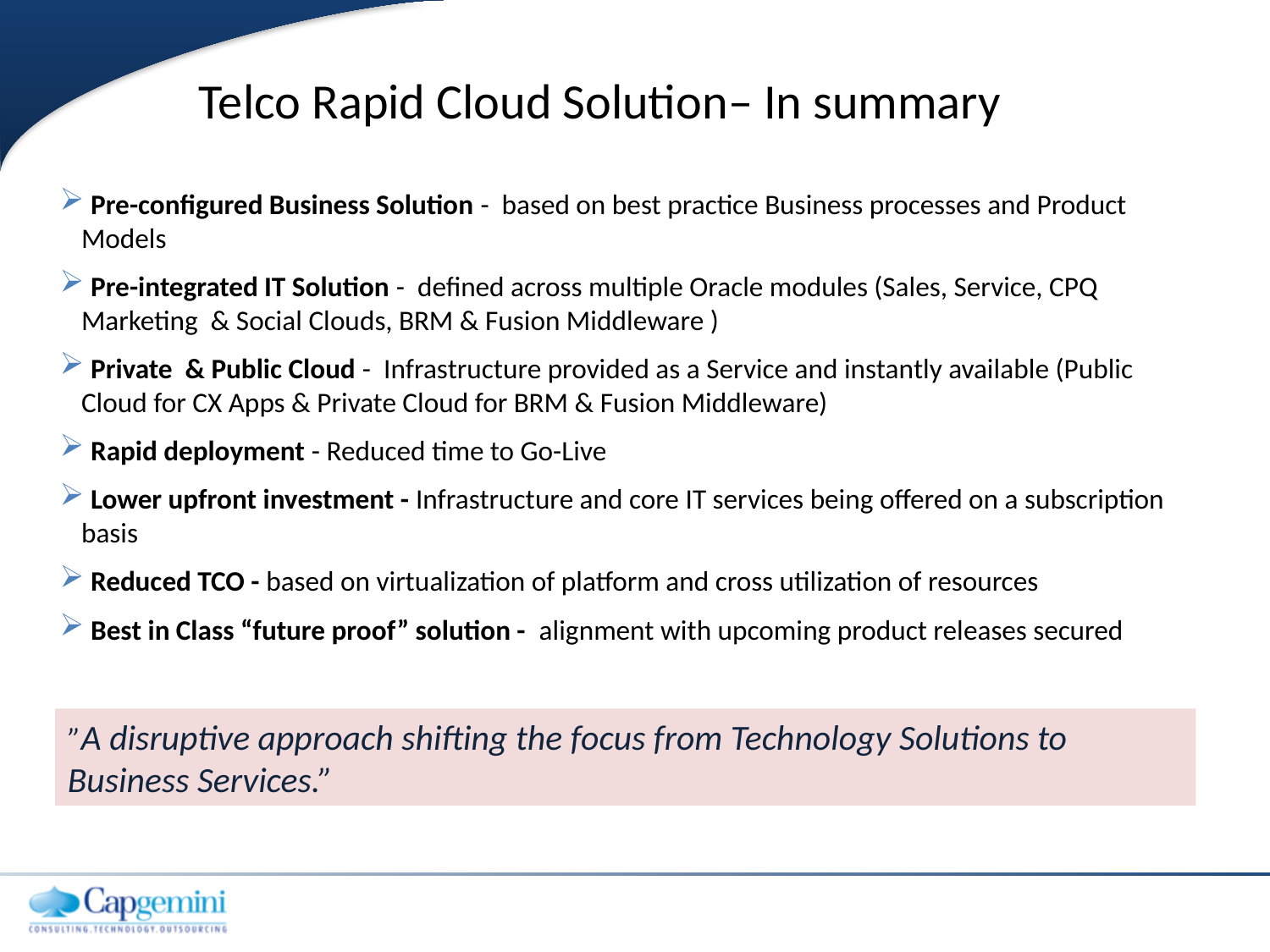

# Telco Rapid Cloud Solution– In summary
 Pre-configured Business Solution -  based on best practice Business processes and Product Models
 Pre-integrated IT Solution -  defined across multiple Oracle modules (Sales, Service, CPQ Marketing  & Social Clouds, BRM & Fusion Middleware )
 Private  & Public Cloud -  Infrastructure provided as a Service and instantly available (Public Cloud for CX Apps & Private Cloud for BRM & Fusion Middleware)
 Rapid deployment - Reduced time to Go-Live
 Lower upfront investment - Infrastructure and core IT services being offered on a subscription basis
 Reduced TCO - based on virtualization of platform and cross utilization of resources
 Best in Class “future proof” solution -  alignment with upcoming product releases secured

”A disruptive approach shifting the focus from Technology Solutions to Business Services.”